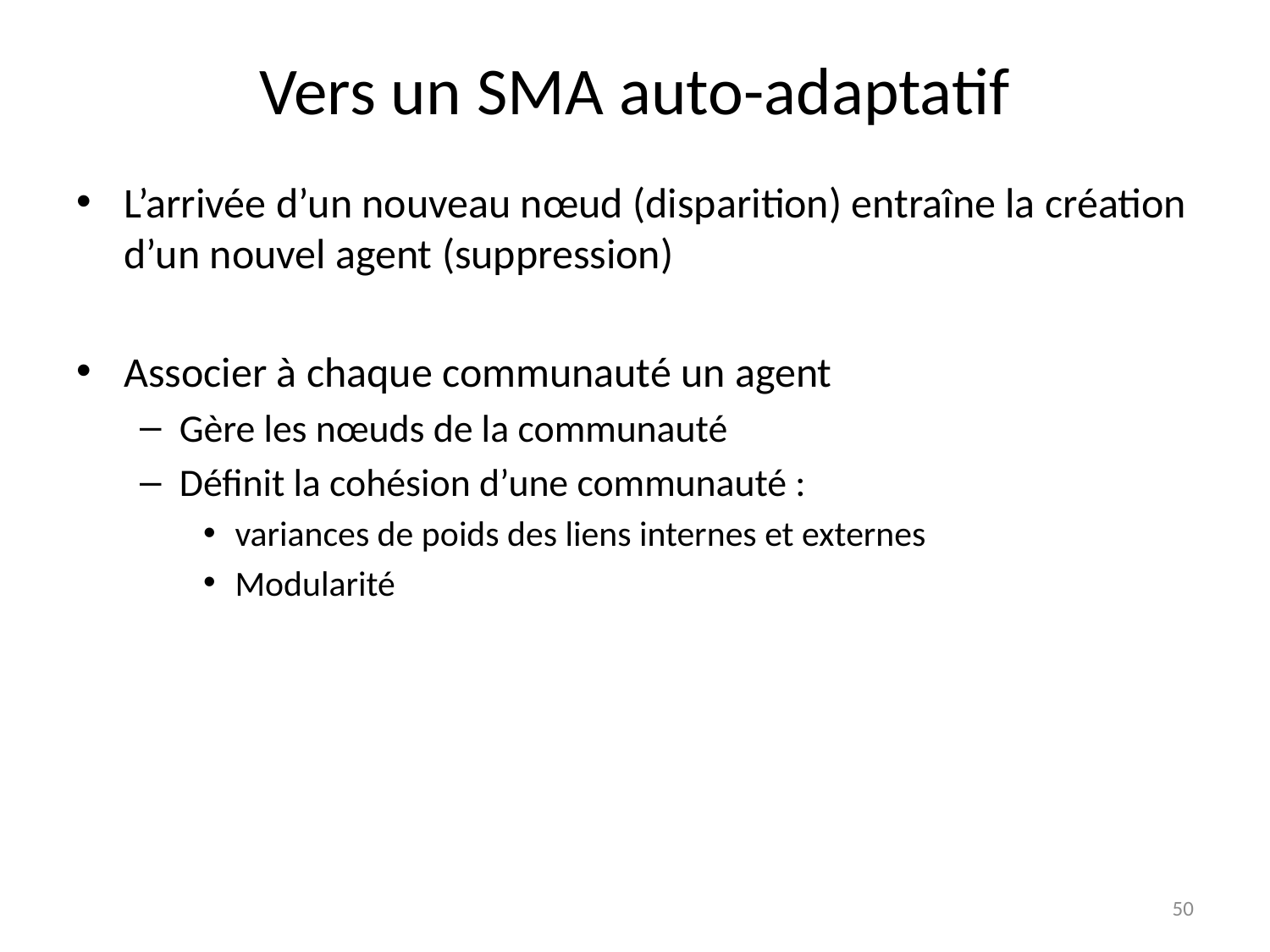

# Vers un SMA auto-adaptatif
L’arrivée d’un nouveau nœud (disparition) entraîne la création d’un nouvel agent (suppression)

Associer à chaque communauté un agent
Gère les nœuds de la communauté
Définit la cohésion d’une communauté :
variances de poids des liens internes et externes
Modularité

50